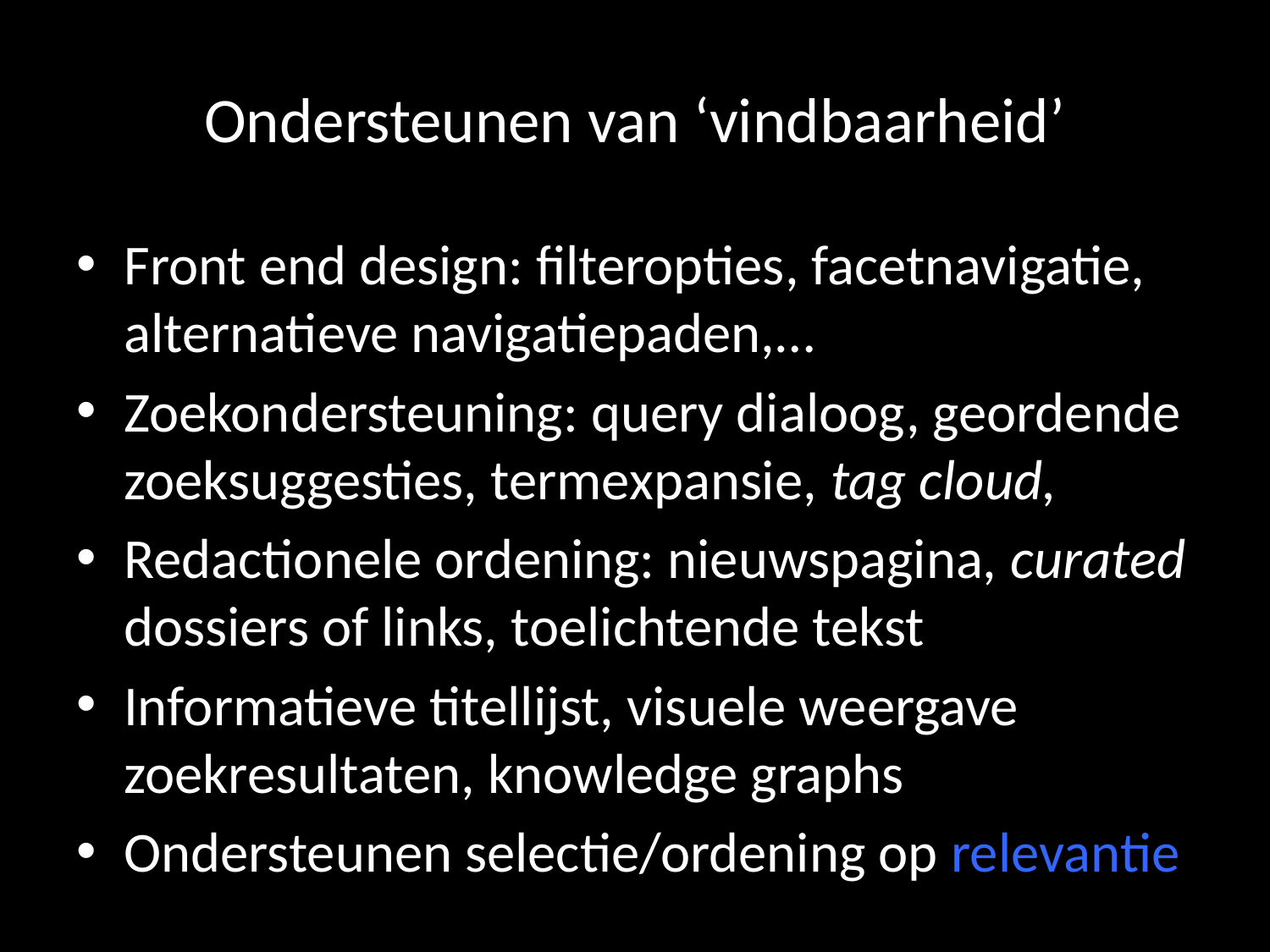

# Ondersteunen van ‘vindbaarheid’
Front end design: filteropties, facetnavigatie, alternatieve navigatiepaden,…
Zoekondersteuning: query dialoog, geordende zoeksuggesties, termexpansie, tag cloud,
Redactionele ordening: nieuwspagina, curated dossiers of links, toelichtende tekst
Informatieve titellijst, visuele weergave zoekresultaten, knowledge graphs
Ondersteunen selectie/ordening op relevantie